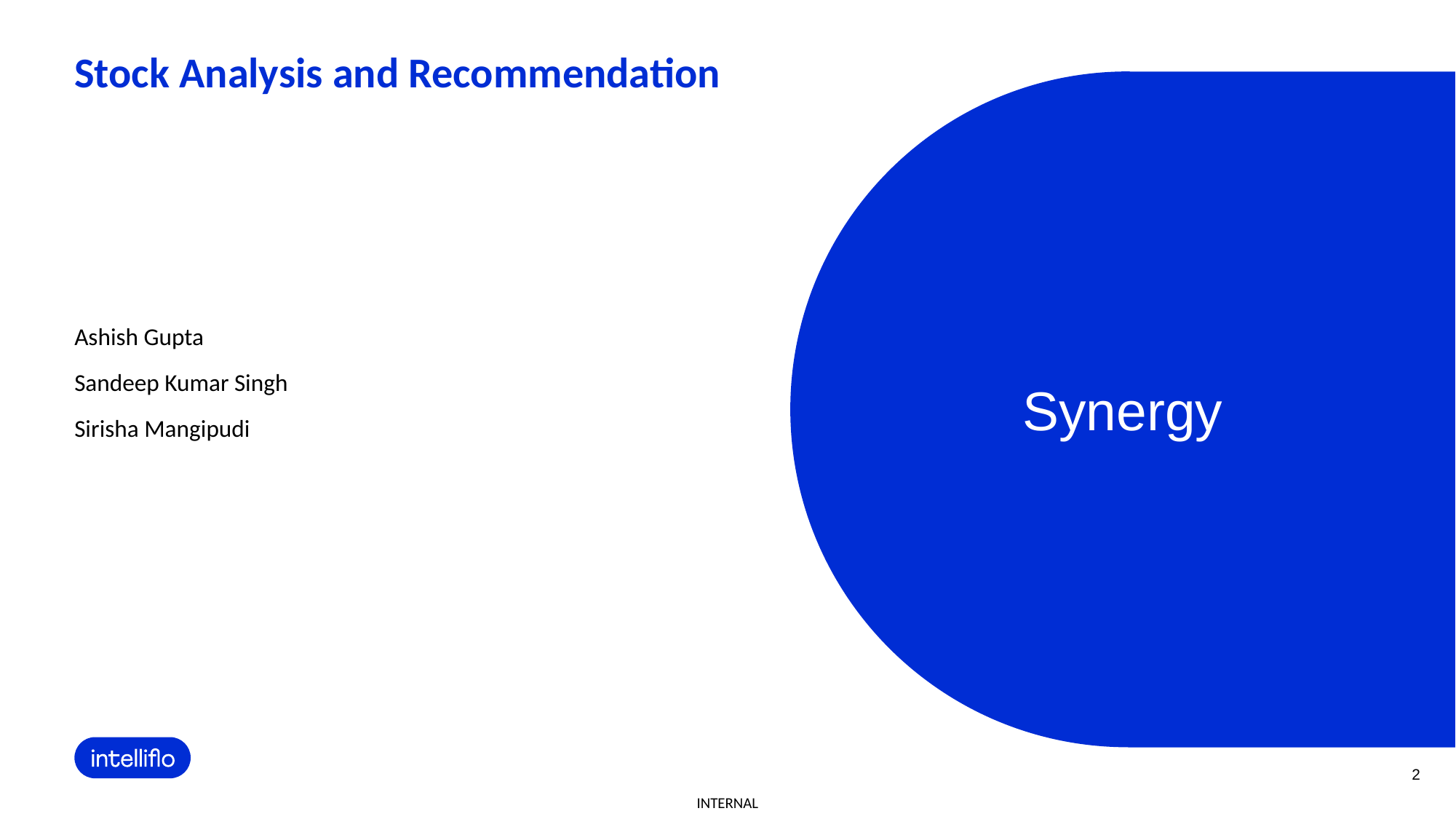

# Stock Analysis and Recommendation
Synergy
Ashish Gupta
Sandeep Kumar Singh
Sirisha Mangipudi

2